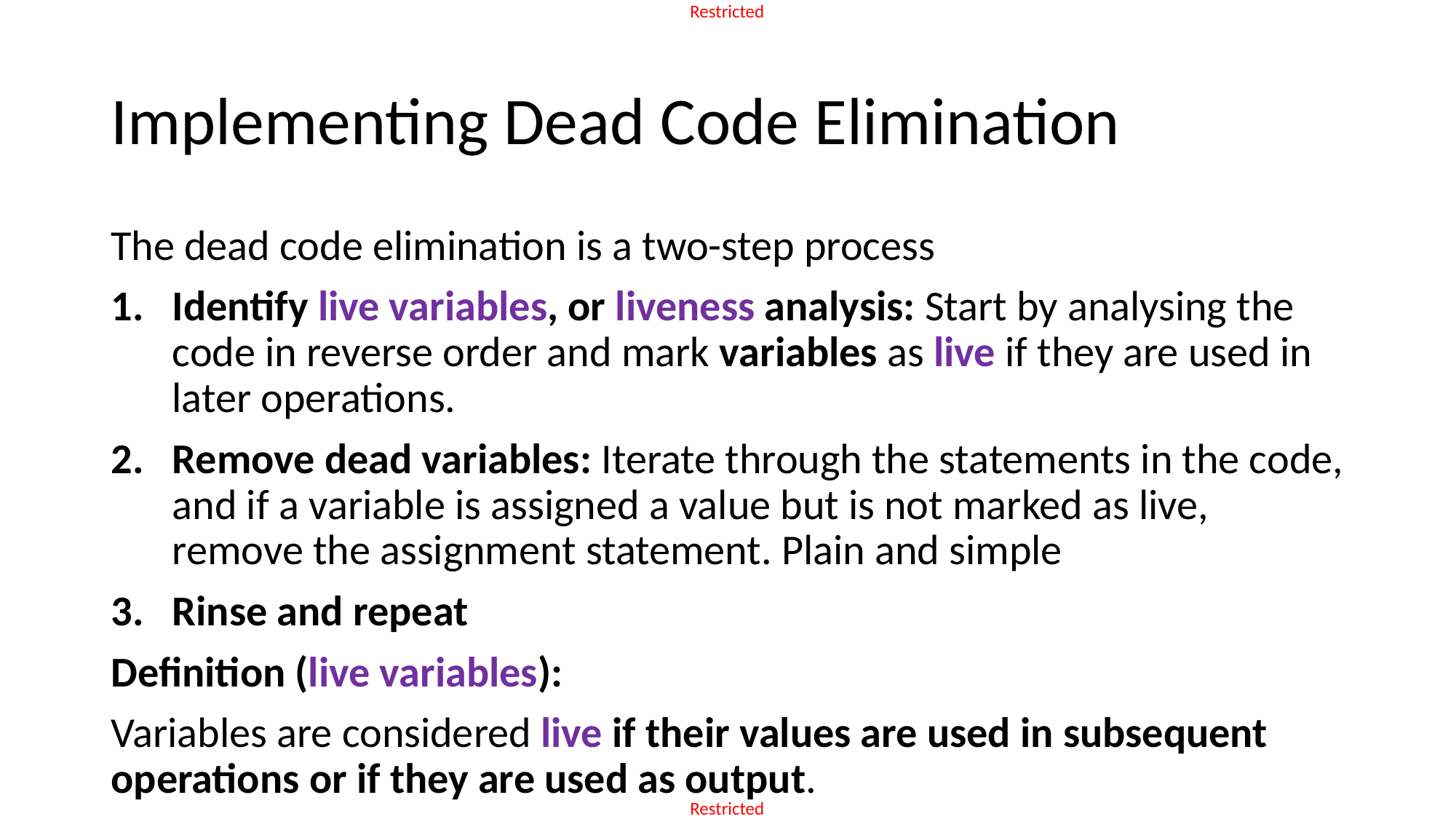

# Implementing Dead Code Elimination
The dead code elimination is a two-step process
Identify live variables, or liveness analysis: Start by analysing the code in reverse order and mark variables as live if they are used in later operations.
Remove dead variables: Iterate through the statements in the code, and if a variable is assigned a value but is not marked as live, remove the assignment statement. Plain and simple
Rinse and repeat
Definition (live variables):
Variables are considered live if their values are used in subsequent operations or if they are used as output.